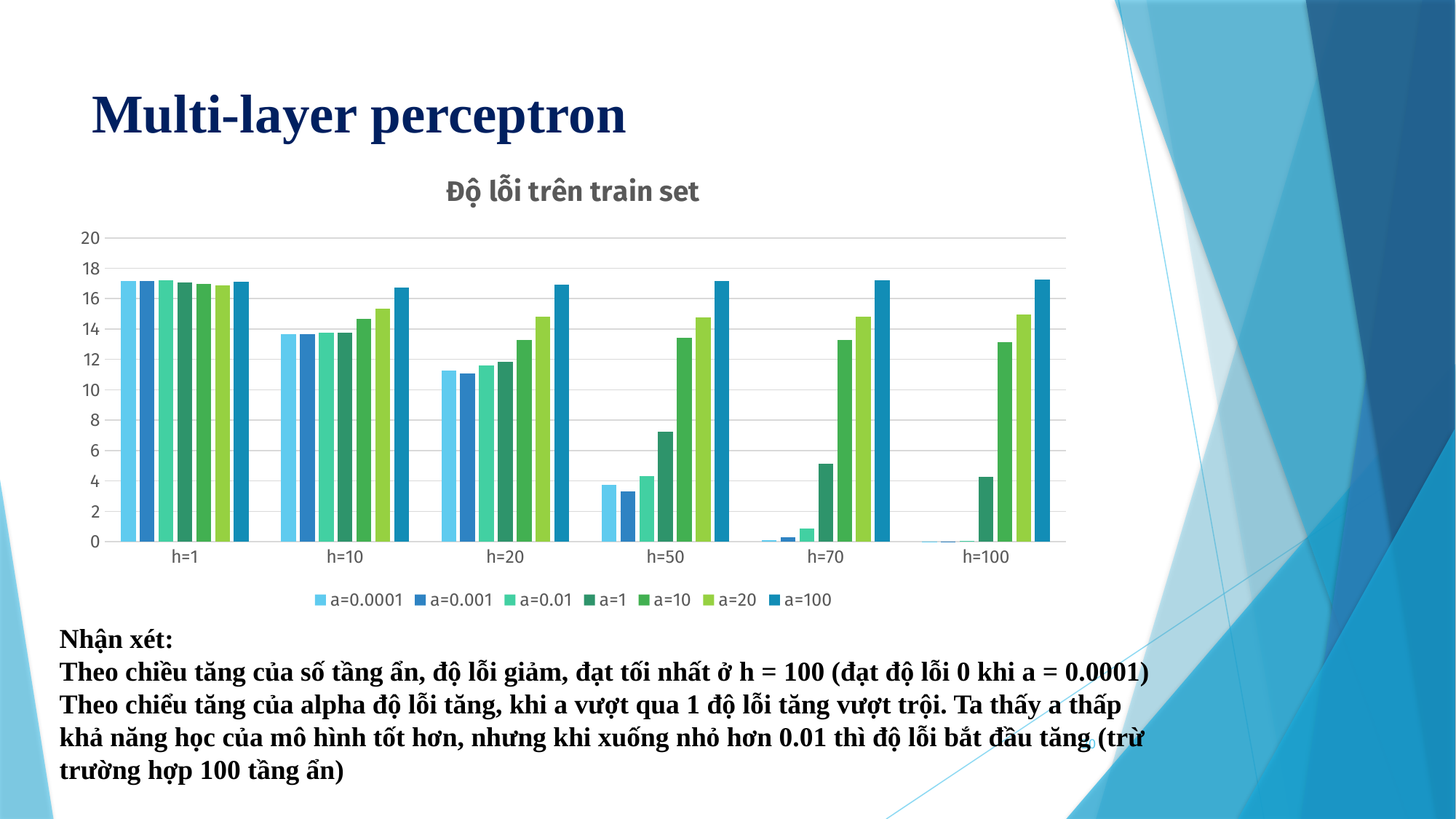

# Multi-layer perceptron

### Chart: Độ lỗi trên train set

| Category | a=0.0001 | a=0.001 | a=0.01 | a=1 | a=10 | a=20 | a=100 |
|---|---|---|---|---|---|---|---|
| h=1 | 17.1699037 | 17.1372613 | 17.2025461 | 17.0719765 | 16.9740493 | 16.8761221 | 17.1046189 |
| h=10 | 13.6445242 | 13.6445242 | 13.7750938 | 13.7424514 | 14.6890811 | 15.3582504 | 16.7129101 |
| h=20 | 11.2779501 | 11.0984168 | 11.6206953 | 11.8491921 | 13.301779 | 14.8196507 | 16.9414069 |
| h=50 | 3.7538763 | 3.3132039 | 4.3414395 | 7.2466134 | 13.3997062 | 14.7706871 | 17.1535825 |
| h=70 | 0.1142484 | 0.3101028 | 0.8650237 | 5.1248572 | 13.2854578 | 14.8196507 | 17.1862249 |
| h=100 | 0.0163212 | 0.0163212 | 0.0326424 | 4.2761547 | 13.138567 | 14.9502203 | 17.2351885 |
Nhận xét:
Theo chiều tăng của số tầng ẩn, độ lỗi giảm, đạt tối nhất ở h = 100 (đạt độ lỗi 0 khi a = 0.0001)
Theo chiểu tăng của alpha độ lỗi tăng, khi a vượt qua 1 độ lỗi tăng vượt trội. Ta thấy a thấp khả năng học của mô hình tốt hơn, nhưng khi xuống nhỏ hơn 0.01 thì độ lỗi bắt đầu tăng (trừ trường hợp 100 tầng ẩn)
20